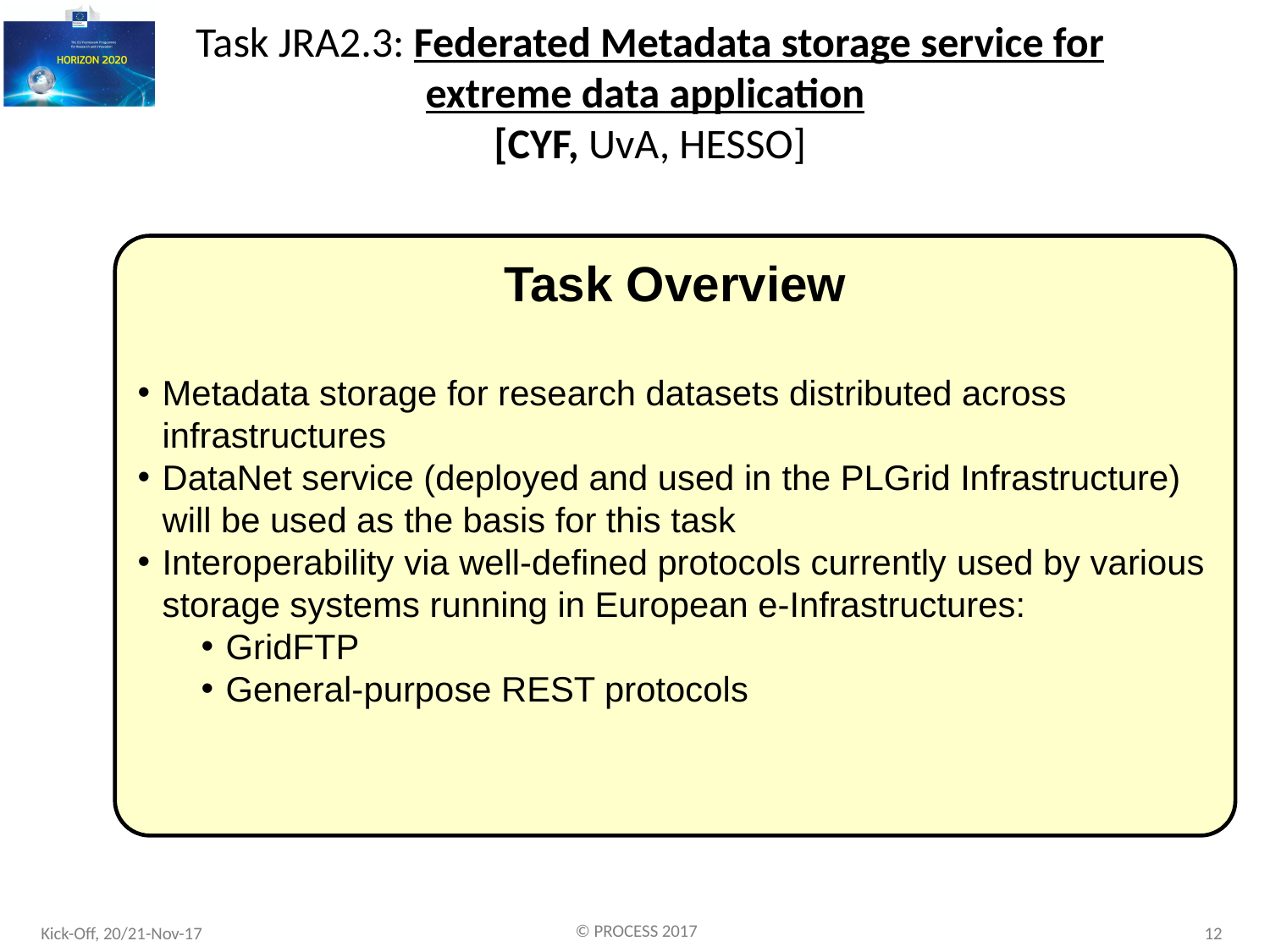

# Task JRA2.3: Federated Metadata storage service for extreme data application [CYF, UvA, HESSO]
Task Overview

Metadata storage for research datasets distributed across infrastructures
DataNet service (deployed and used in the PLGrid Infrastructure) will be used as the basis for this task
Interoperability via well-defined protocols currently used by various storage systems running in European e-Infrastructures:
GridFTP
General-purpose REST protocols